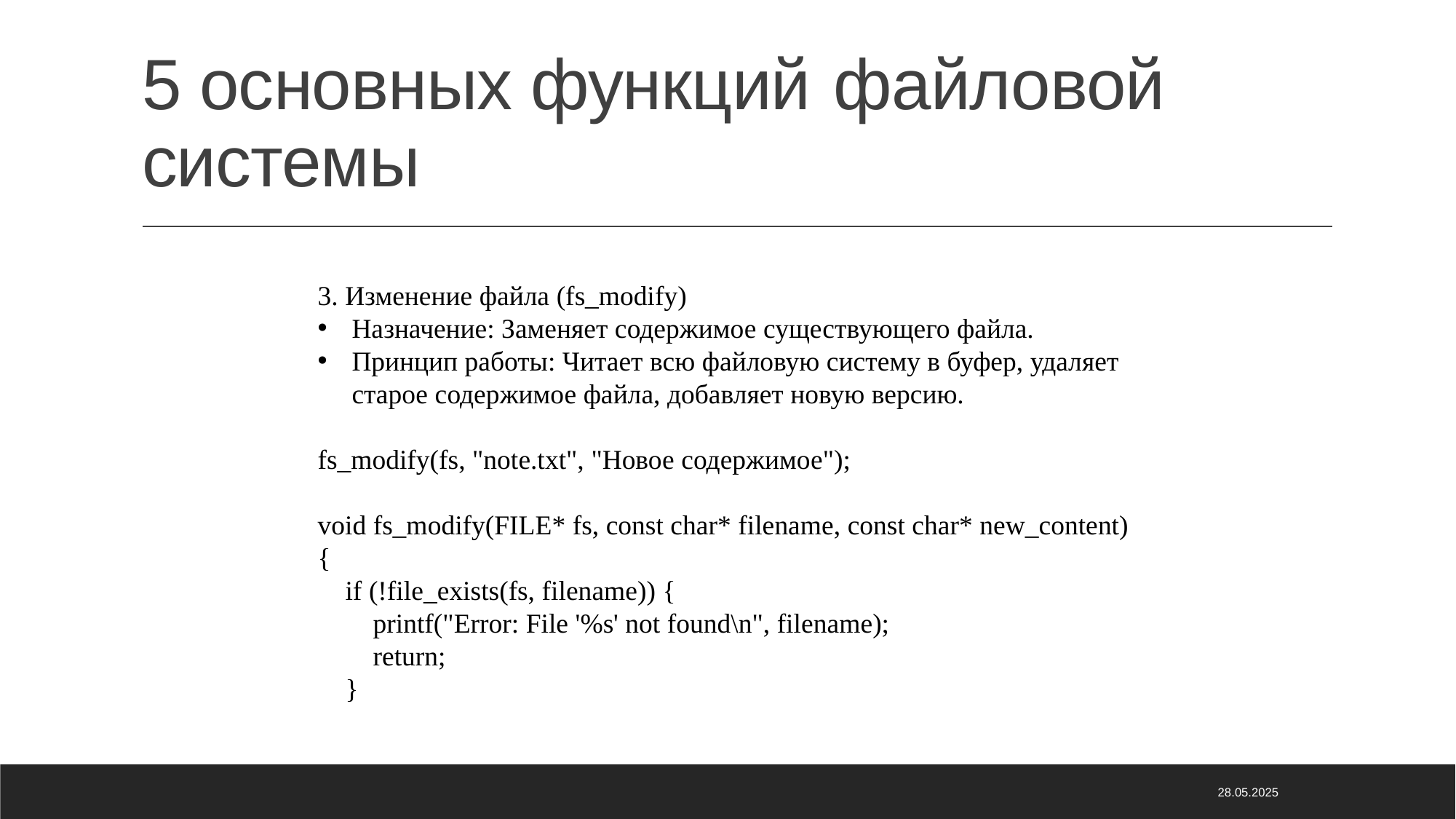

# 5 основных функций файловой системы
3. Изменение файла (fs_modify)
Назначение: Заменяет содержимое существующего файла.
Принцип работы: Читает всю файловую систему в буфер, удаляет старое содержимое файла, добавляет новую версию.

fs_modify(fs, "note.txt", "Новое содержимое");

void fs_modify(FILE* fs, const char* filename, const char* new_content) {
    if (!file_exists(fs, filename)) {
        printf("Error: File '%s' not found\n", filename);
        return;
    }

28.05.2025